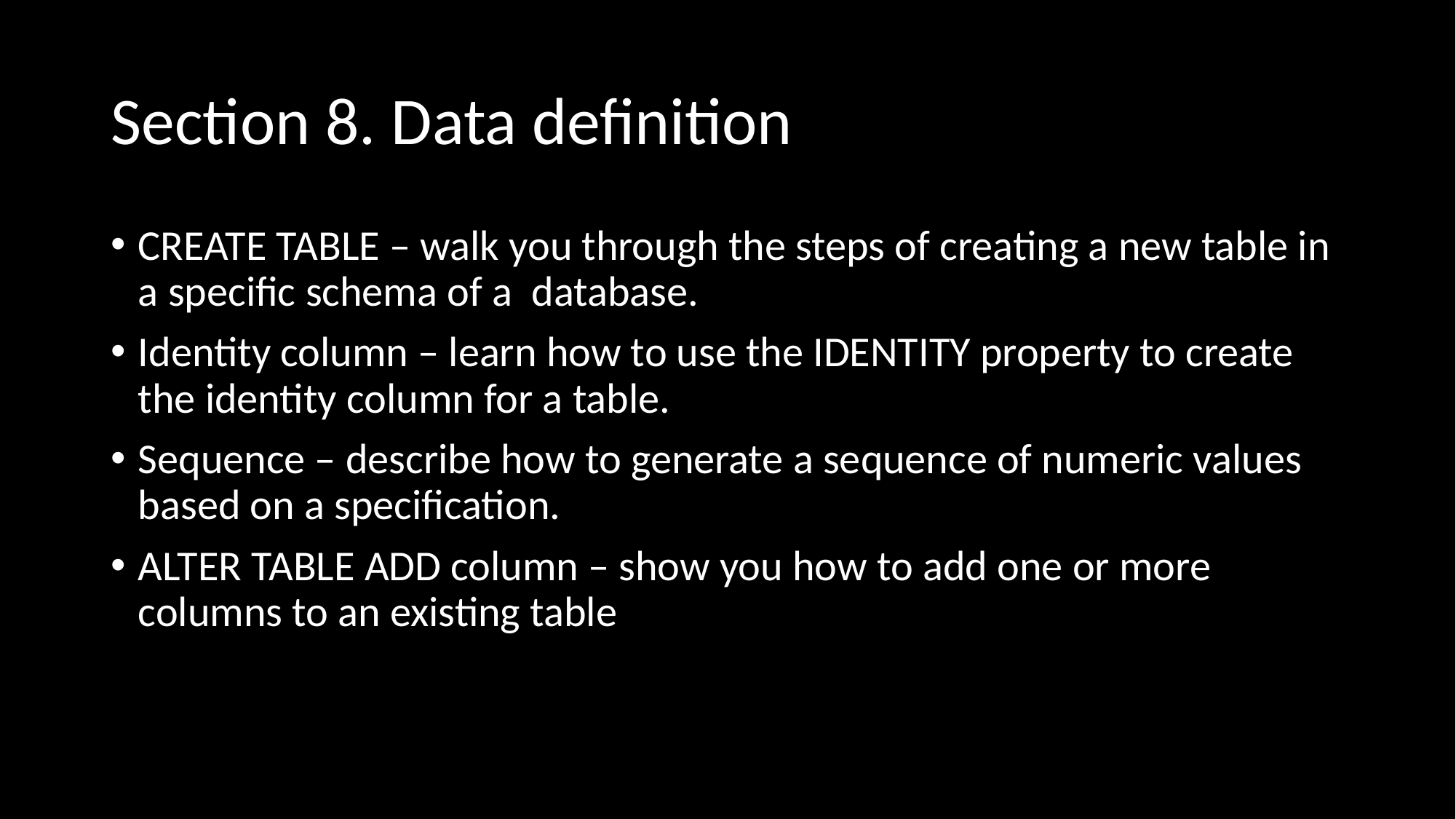

# Section 8. Data definition
CREATE TABLE – walk you through the steps of creating a new table in a specific schema of a  database.
Identity column – learn how to use the IDENTITY property to create the identity column for a table.
Sequence – describe how to generate a sequence of numeric values based on a specification.
ALTER TABLE ADD column – show you how to add one or more columns to an existing table